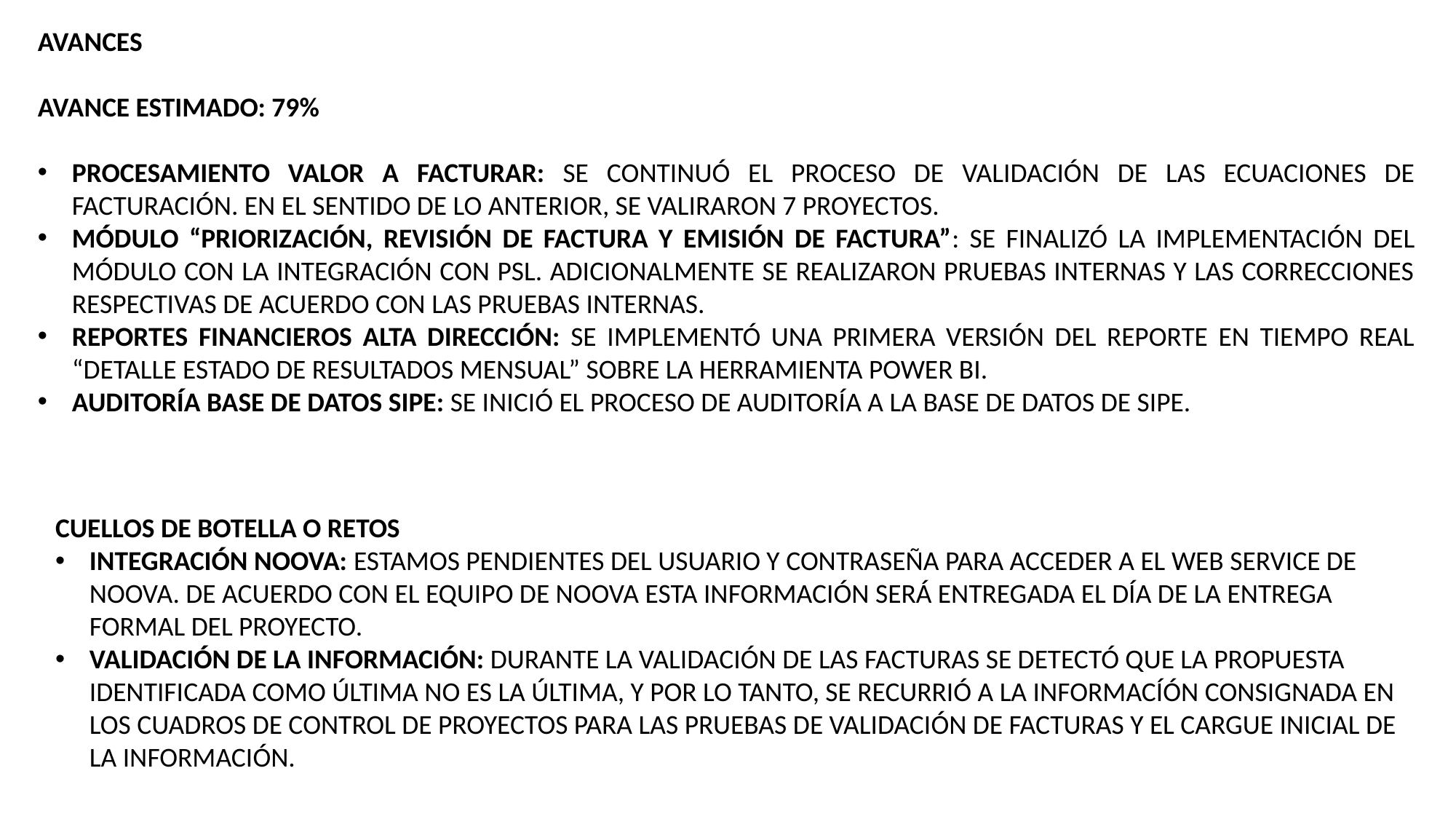

AVANCES

AVANCE ESTIMADO: 79%

PROCESAMIENTO VALOR A FACTURAR: SE CONTINUÓ EL PROCESO DE VALIDACIÓN DE LAS ECUACIONES DE FACTURACIÓN. EN EL SENTIDO DE LO ANTERIOR, SE VALIRARON 7 PROYECTOS.
MÓDULO “PRIORIZACIÓN, REVISIÓN DE FACTURA Y EMISIÓN DE FACTURA”: SE FINALIZÓ LA IMPLEMENTACIÓN DEL MÓDULO CON LA INTEGRACIÓN CON PSL. ADICIONALMENTE SE REALIZARON PRUEBAS INTERNAS Y LAS CORRECCIONES RESPECTIVAS DE ACUERDO CON LAS PRUEBAS INTERNAS.
REPORTES FINANCIEROS ALTA DIRECCIÓN: SE IMPLEMENTÓ UNA PRIMERA VERSIÓN DEL REPORTE EN TIEMPO REAL “DETALLE ESTADO DE RESULTADOS MENSUAL” SOBRE LA HERRAMIENTA POWER BI.
AUDITORÍA BASE DE DATOS SIPE: SE INICIÓ EL PROCESO DE AUDITORÍA A LA BASE DE DATOS DE SIPE.
CUELLOS DE BOTELLA O RETOS
INTEGRACIÓN NOOVA: ESTAMOS PENDIENTES DEL USUARIO Y CONTRASEÑA PARA ACCEDER A EL WEB SERVICE DE NOOVA. DE ACUERDO CON EL EQUIPO DE NOOVA ESTA INFORMACIÓN SERÁ ENTREGADA EL DÍA DE LA ENTREGA FORMAL DEL PROYECTO.
VALIDACIÓN DE LA INFORMACIÓN: DURANTE LA VALIDACIÓN DE LAS FACTURAS SE DETECTÓ QUE LA PROPUESTA IDENTIFICADA COMO ÚLTIMA NO ES LA ÚLTIMA, Y POR LO TANTO, SE RECURRIÓ A LA INFORMACÍÓN CONSIGNADA EN LOS CUADROS DE CONTROL DE PROYECTOS PARA LAS PRUEBAS DE VALIDACIÓN DE FACTURAS Y EL CARGUE INICIAL DE LA INFORMACIÓN.